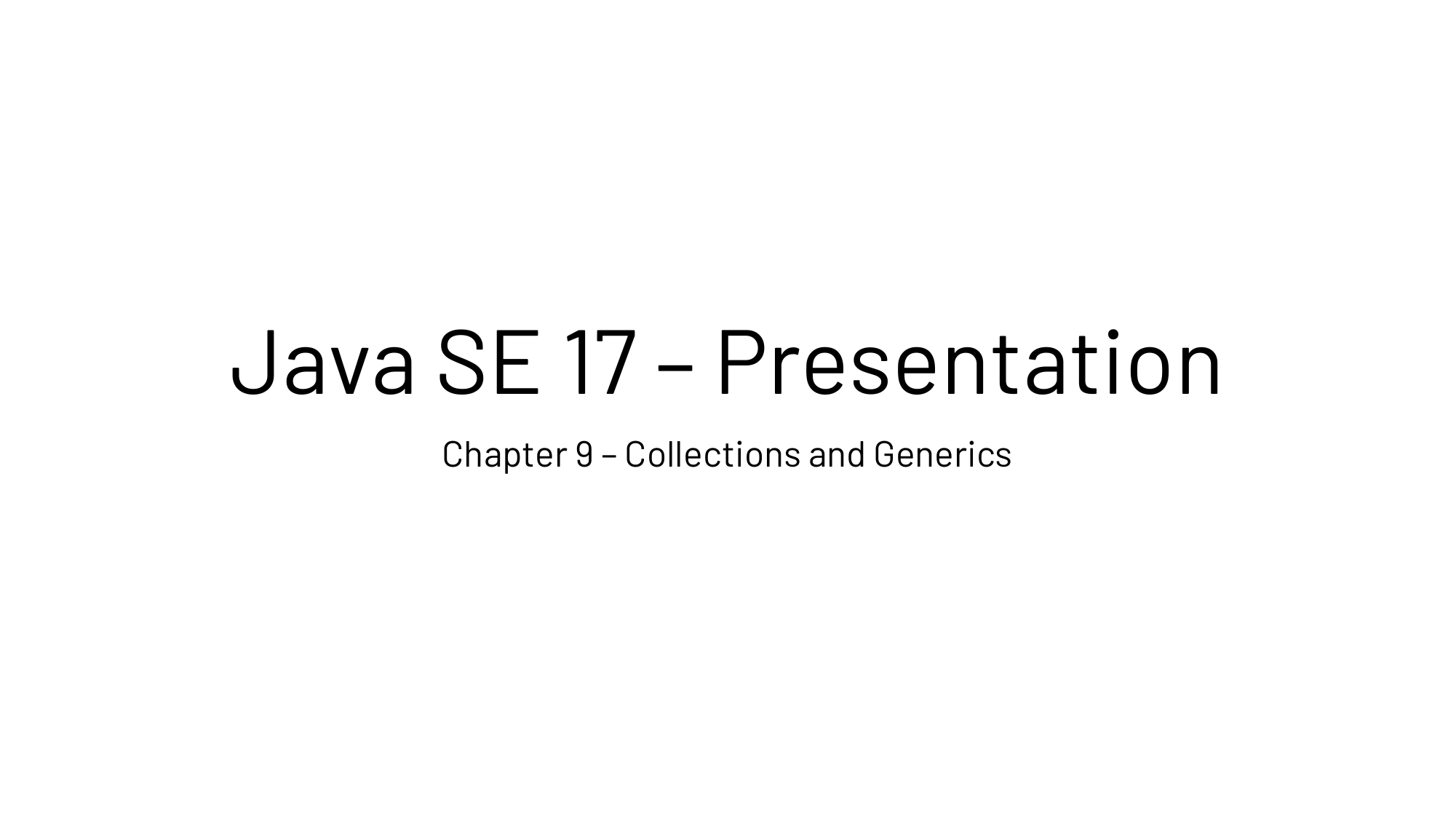

# Java SE 17 – Presentation
Chapter 9 – Collections and Generics